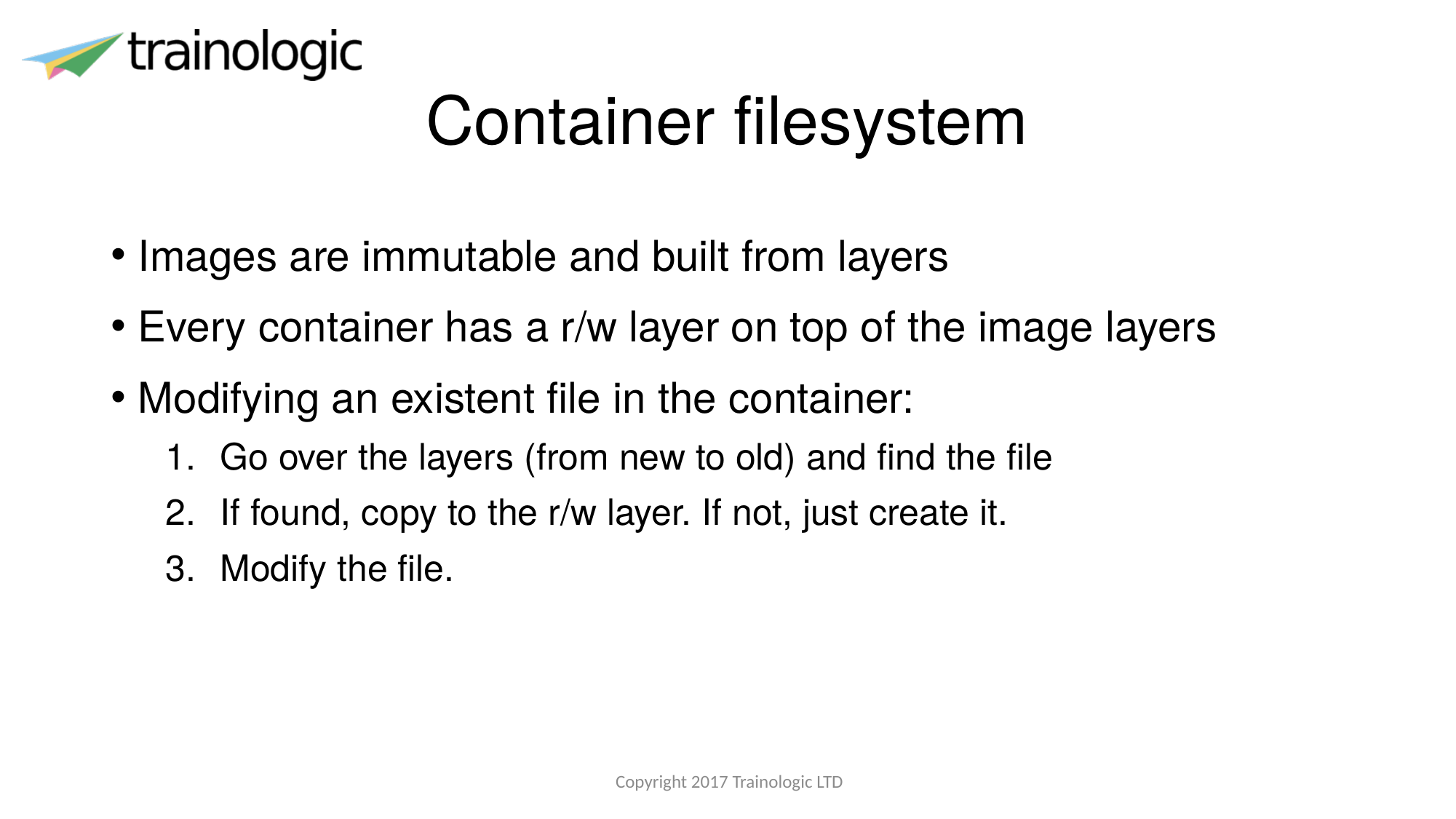

# Container filesystem
Images are immutable and built from layers
Every container has a r/w layer on top of the image layers
Modifying an existent file in the container:
Go over the layers (from new to old) and find the file
If found, copy to the r/w layer. If not, just create it.
Modify the file.

 Copyright 2017 Trainologic LTD